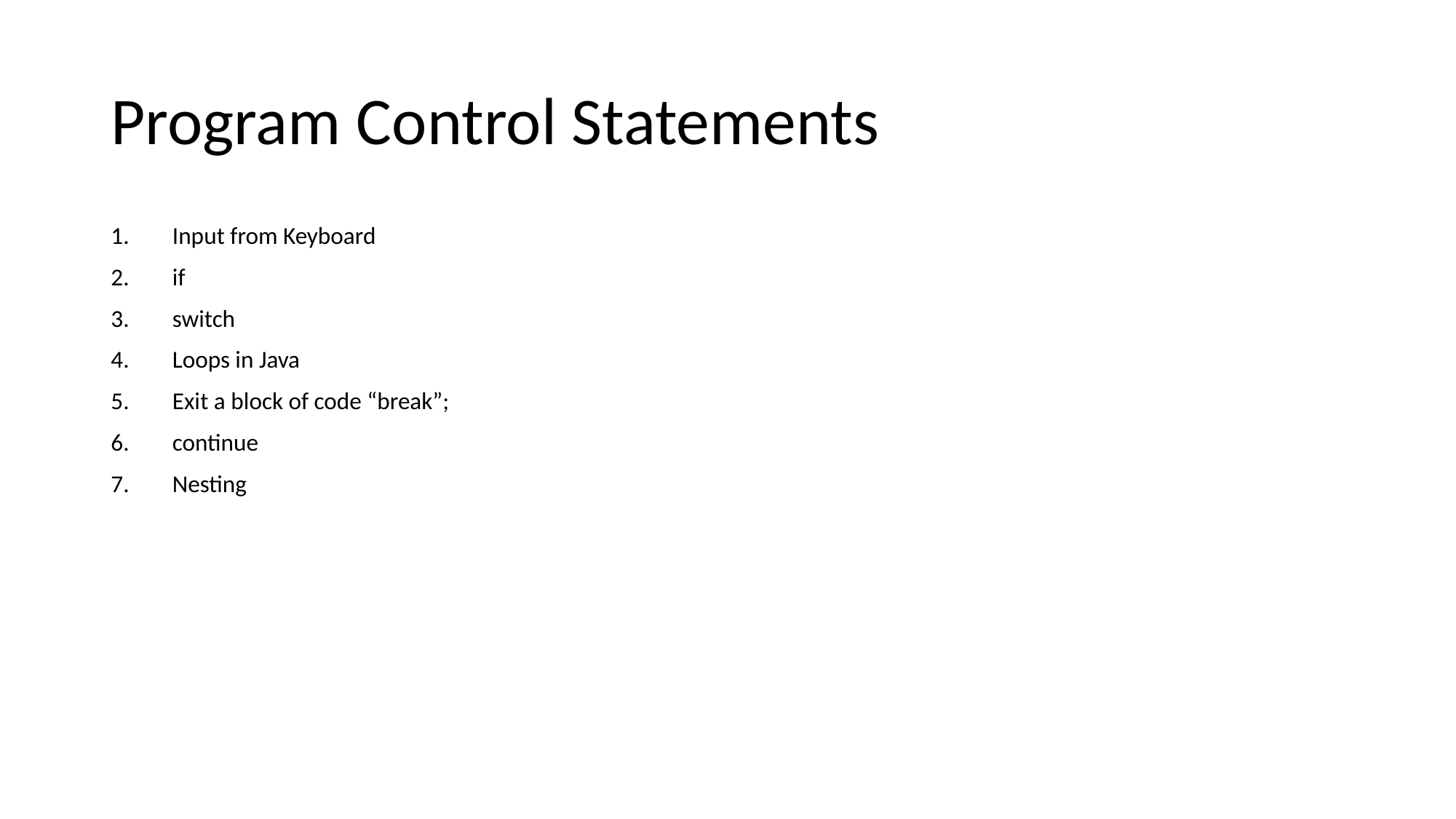

# Program Control Statements
Input from Keyboard
if
switch
Loops in Java
Exit a block of code “break”;
continue
Nesting